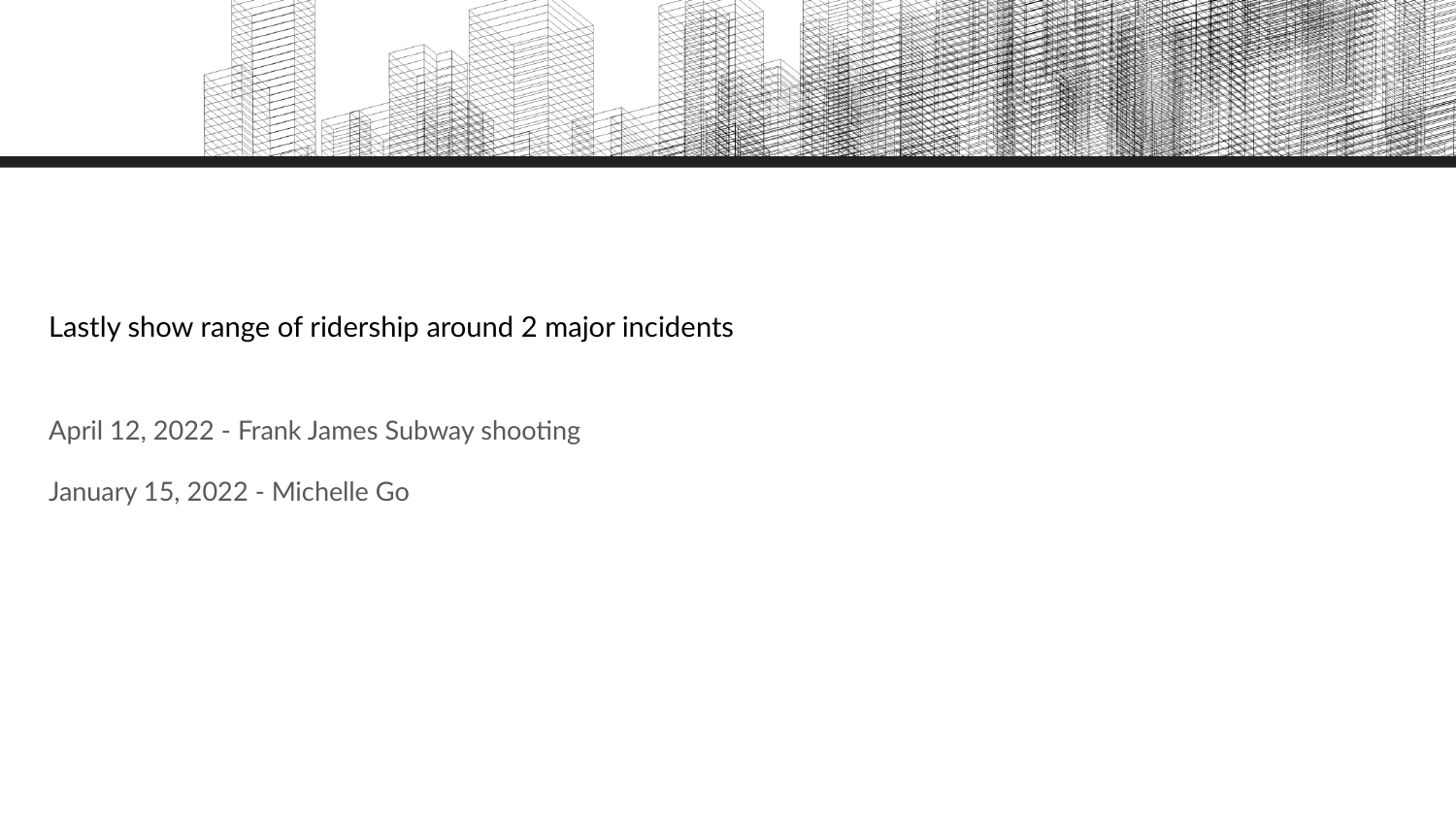

Lastly show range of ridership around 2 major incidents
April 12, 2022 - Frank James Subway shooting
January 15, 2022 - Michelle Go